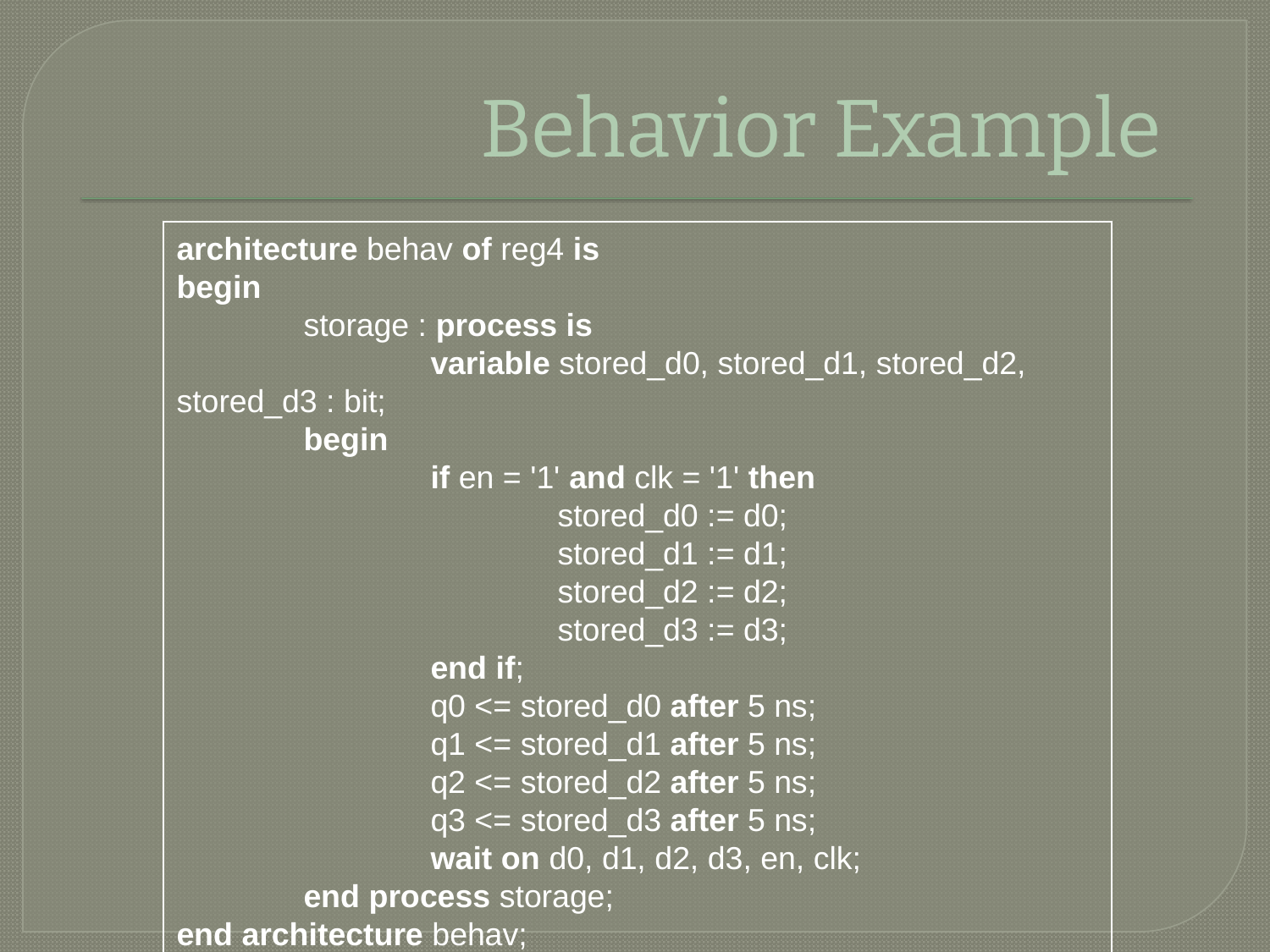

# Behavior Example
architecture behav of reg4 is
begin
	storage : process is
		variable stored_d0, stored_d1, stored_d2, stored_d3 : bit;
	begin
		if en = '1' and clk = '1' then
			stored_d0 := d0;
 			stored_d1 := d1;
 			stored_d2 := d2;
 			stored_d3 := d3;
		end if;
		q0 <= stored_d0 after 5 ns;
 		q1 <= stored_d1 after 5 ns;
 		q2 <= stored_d2 after 5 ns;
 		q3 <= stored_d3 after 5 ns;
		wait on d0, d1, d2, d3, en, clk;
	end process storage;
end architecture behav;